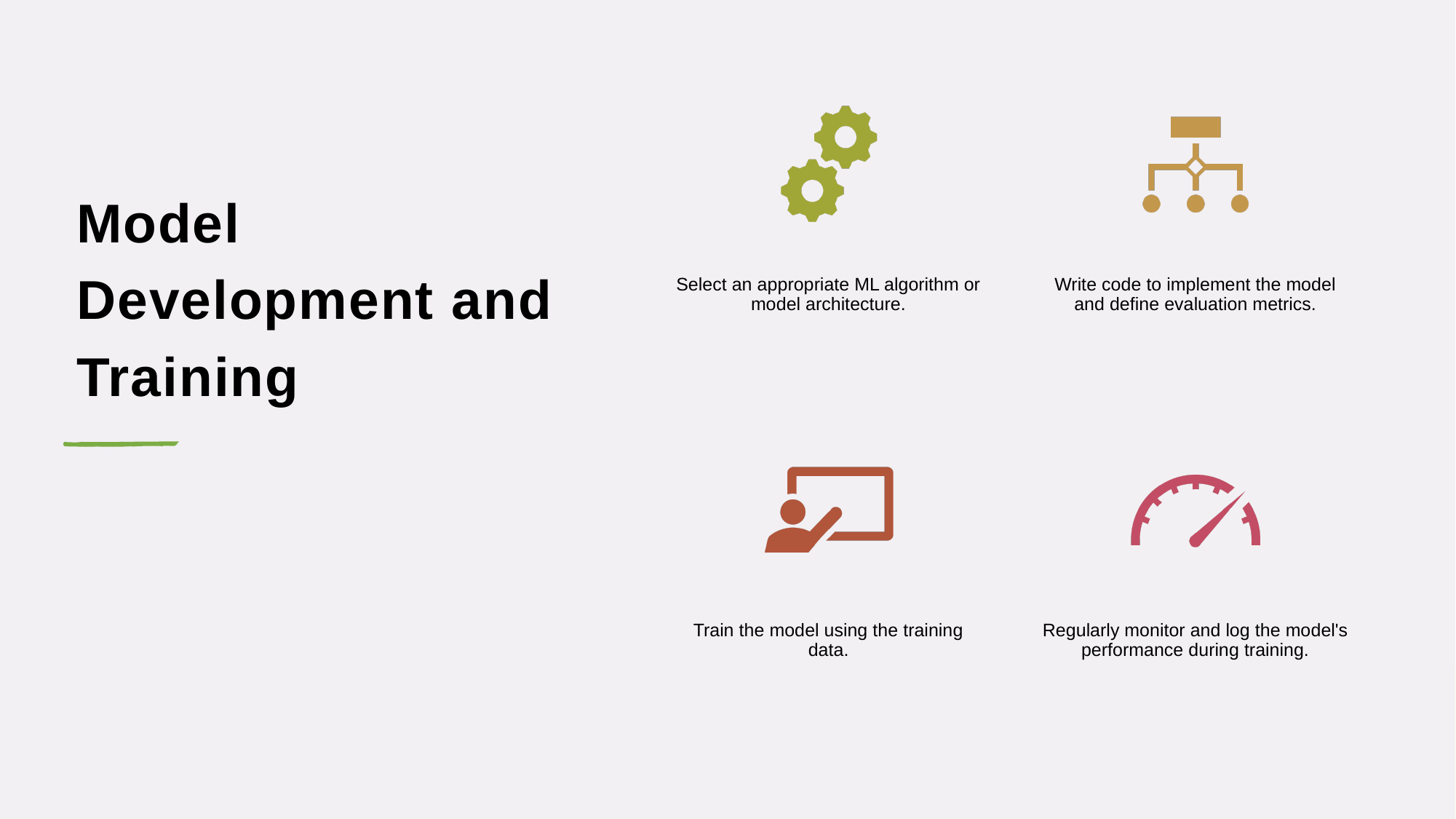

Select an appropriate ML algorithm or model architecture.
Write code to implement the model and define evaluation metrics.
Train the model using the training data.
Regularly monitor and log the model's performance during training.
# Model Development and Training